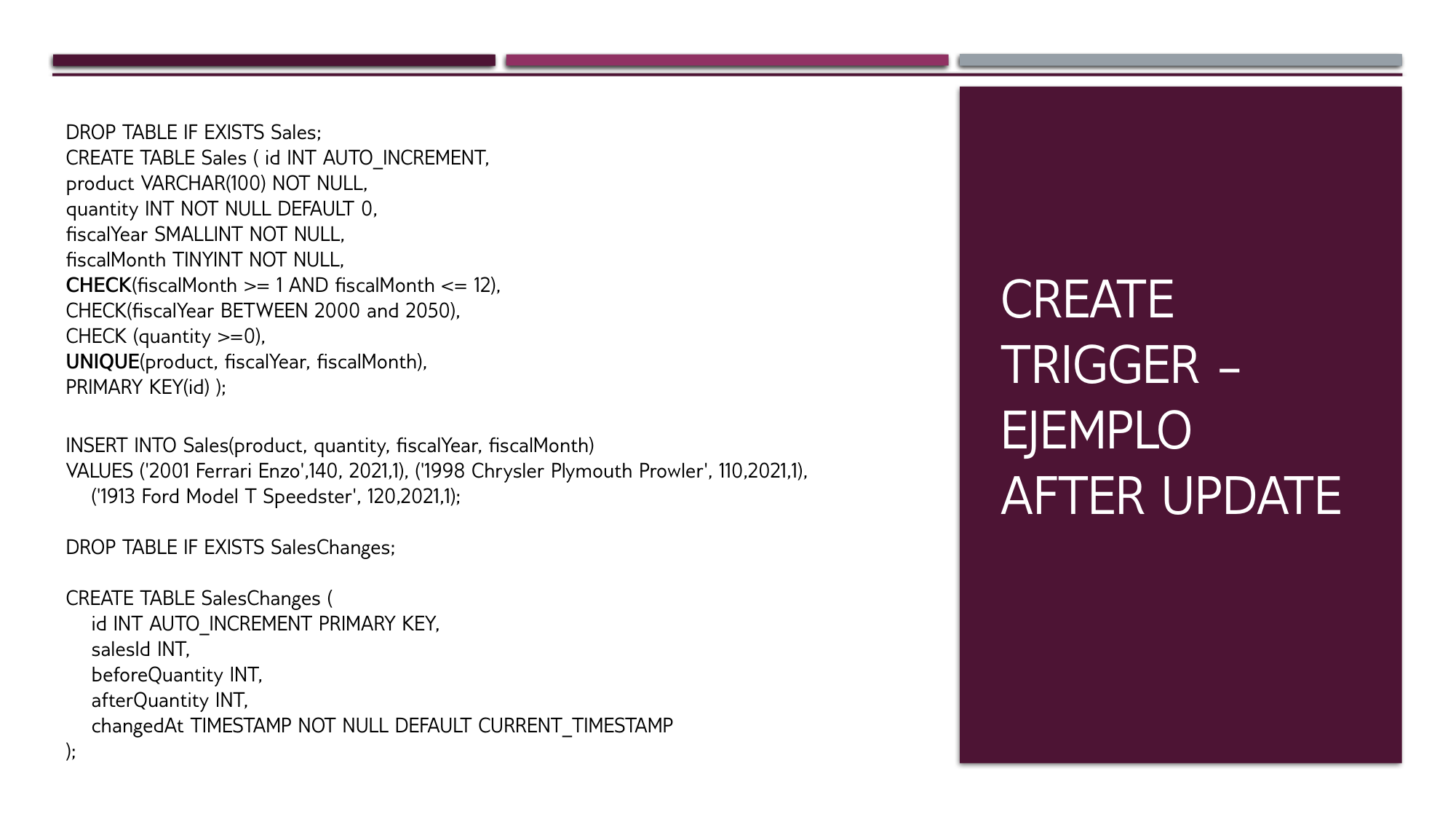

DROP TABLE IF EXISTS Sales;
CREATE TABLE Sales ( id INT AUTO_INCREMENT,
product VARCHAR(100) NOT NULL,
quantity INT NOT NULL DEFAULT 0,
fiscalYear SMALLINT NOT NULL,
fiscalMonth TINYINT NOT NULL,
CHECK(fiscalMonth >= 1 AND fiscalMonth <= 12),
CHECK(fiscalYear BETWEEN 2000 and 2050),
CHECK (quantity >=0),
UNIQUE(product, fiscalYear, fiscalMonth),
PRIMARY KEY(id) );

INSERT INTO Sales(product, quantity, fiscalYear, fiscalMonth)
VALUES ('2001 Ferrari Enzo',140, 2021,1), ('1998 Chrysler Plymouth Prowler', 110,2021,1),
    ('1913 Ford Model T Speedster', 120,2021,1);

DROP TABLE IF EXISTS SalesChanges;

CREATE TABLE SalesChanges (
    id INT AUTO_INCREMENT PRIMARY KEY,
    salesId INT,
    beforeQuantity INT,
    afterQuantity INT,
    changedAt TIMESTAMP NOT NULL DEFAULT CURRENT_TIMESTAMP
);
# CREATE TRIGGER – EJEMPLO AFTER UPDATE